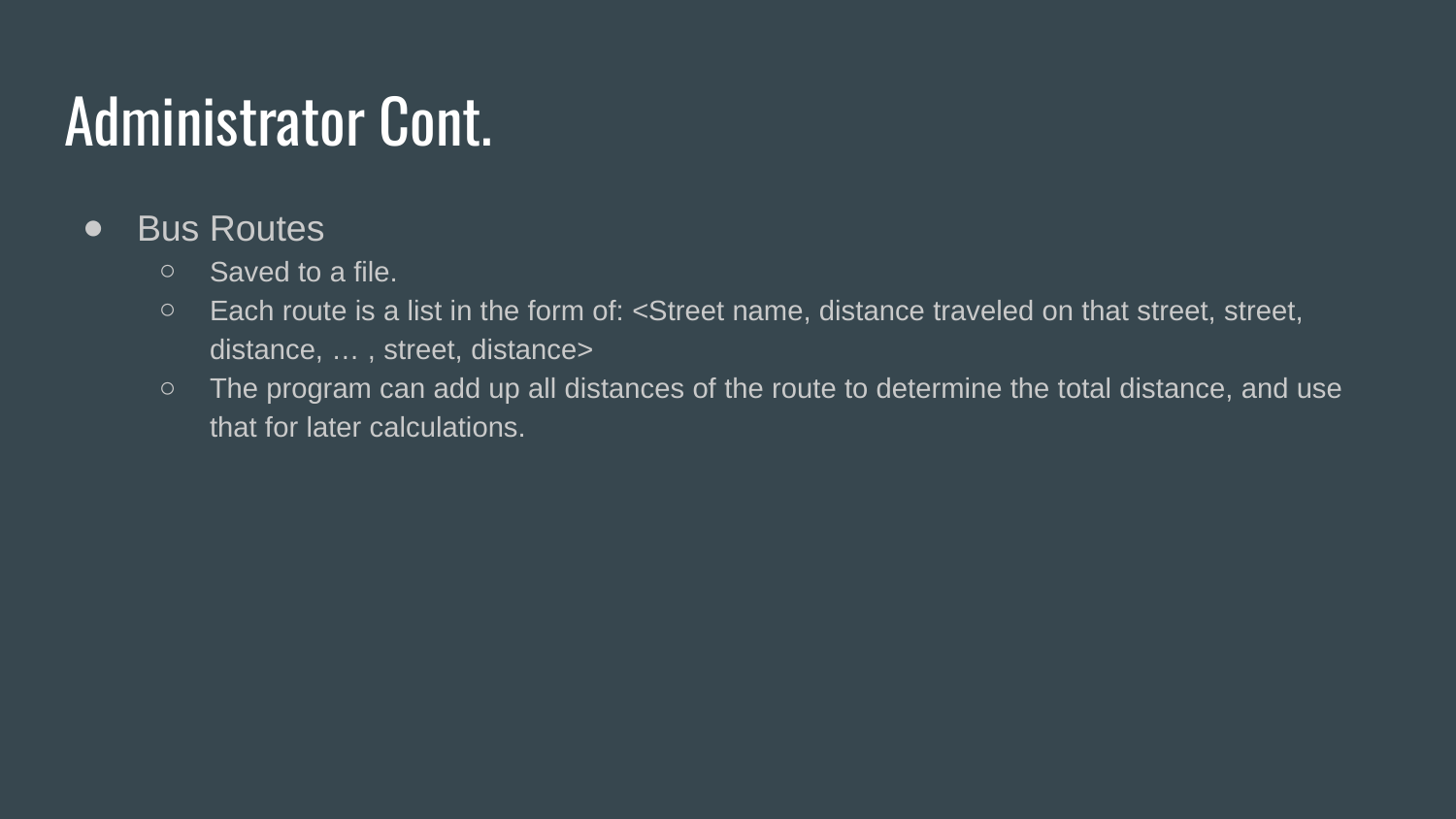

# Administrator Cont.
Bus Routes
Saved to a file.
Each route is a list in the form of: <Street name, distance traveled on that street, street, distance, … , street, distance>
The program can add up all distances of the route to determine the total distance, and use that for later calculations.